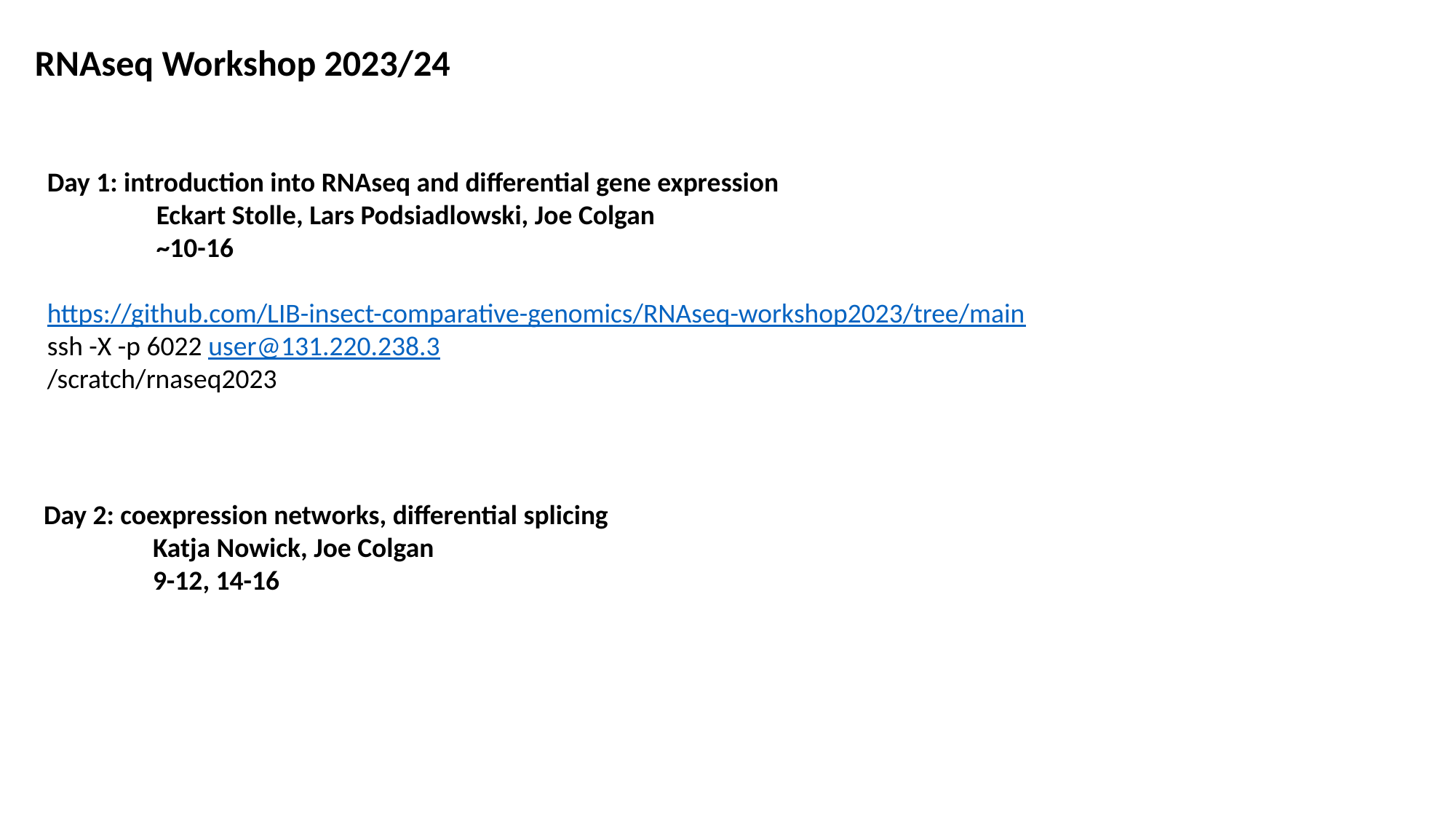

RNAseq Workshop 2023/24
Day 1: introduction into RNAseq and differential gene expression
	Eckart Stolle, Lars Podsiadlowski, Joe Colgan
	~10-16

https://github.com/LIB-insect-comparative-genomics/RNAseq-workshop2023/tree/main
ssh -X -p 6022 user@131.220.238.3
/scratch/rnaseq2023

Day 2: coexpression networks, differential splicing
	Katja Nowick, Joe Colgan
	9-12, 14-16